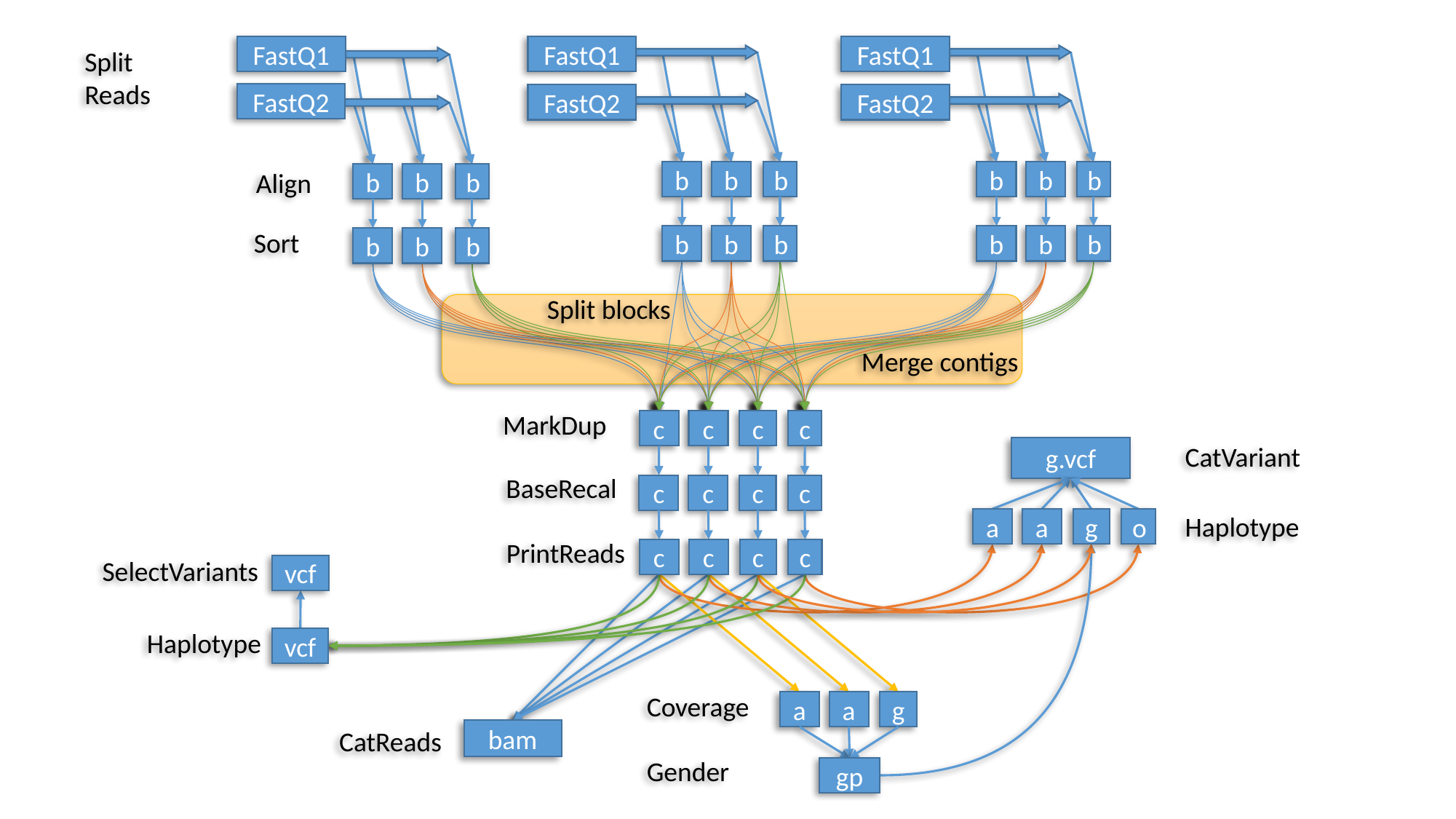

FastQ1
FastQ1
FastQ1
Split Reads

FastQ2
FastQ2
FastQ2

Align
b
b
b
b
b
b
b
b
b
Sort
b
b
b
b
b
b
b
b
b
Split blocks

Merge contigs
MarkDup
c
c
c
c
CatVariant
g.vcf
BaseRecal
c
c
c
c
Haplotype
a
a
g
o
PrintReads
c
c
c
c
SelectVariants
vcf
Haplotype
vcf
Coverage
a
a
g
CatReads
bam
Gender
gp